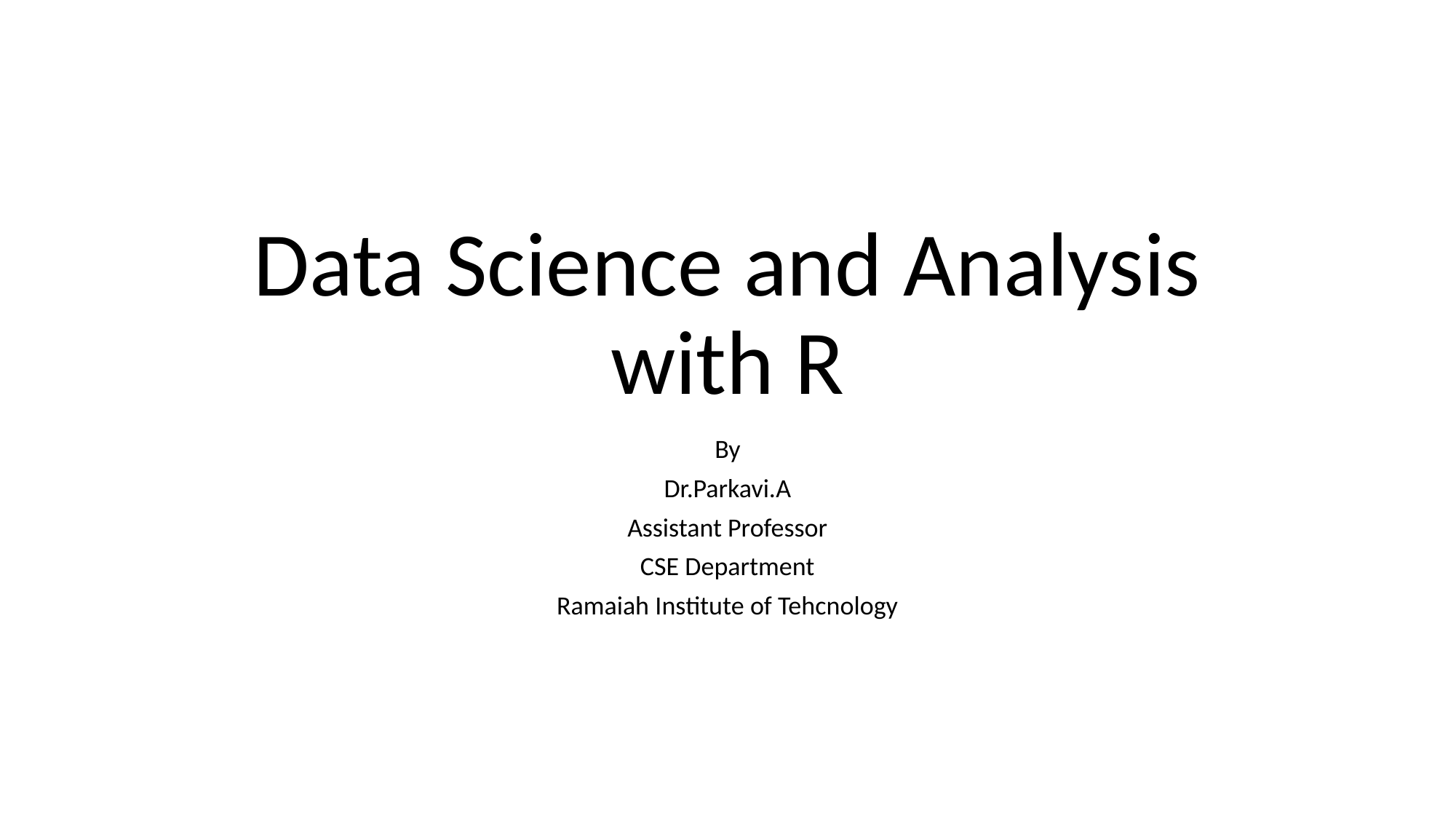

# Data Science and Analysis with R
By
Dr.Parkavi.A
Assistant Professor
CSE Department
Ramaiah Institute of Tehcnology